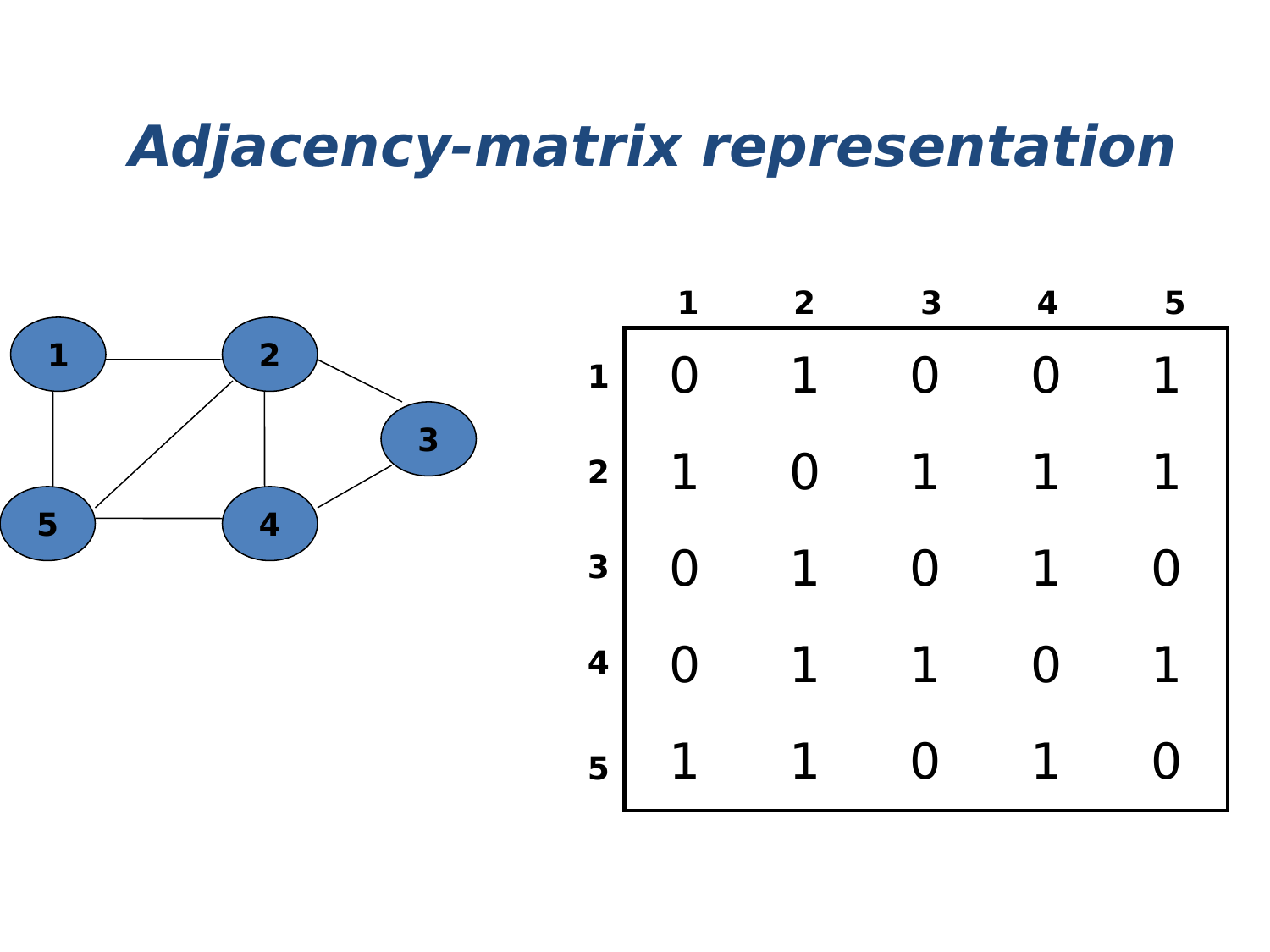

Adjacency-matrix representation
1
2
3
4
5
1
2
| 0 | 1 | 0 | 0 | 1 |
| --- | --- | --- | --- | --- |
| 1 | 0 | 1 | 1 | 1 |
| 0 | 1 | 0 | 1 | 0 |
| 0 | 1 | 1 | 0 | 1 |
| 1 | 1 | 0 | 1 | 0 |
   1

3
   2

5
4

   3
   4
   5